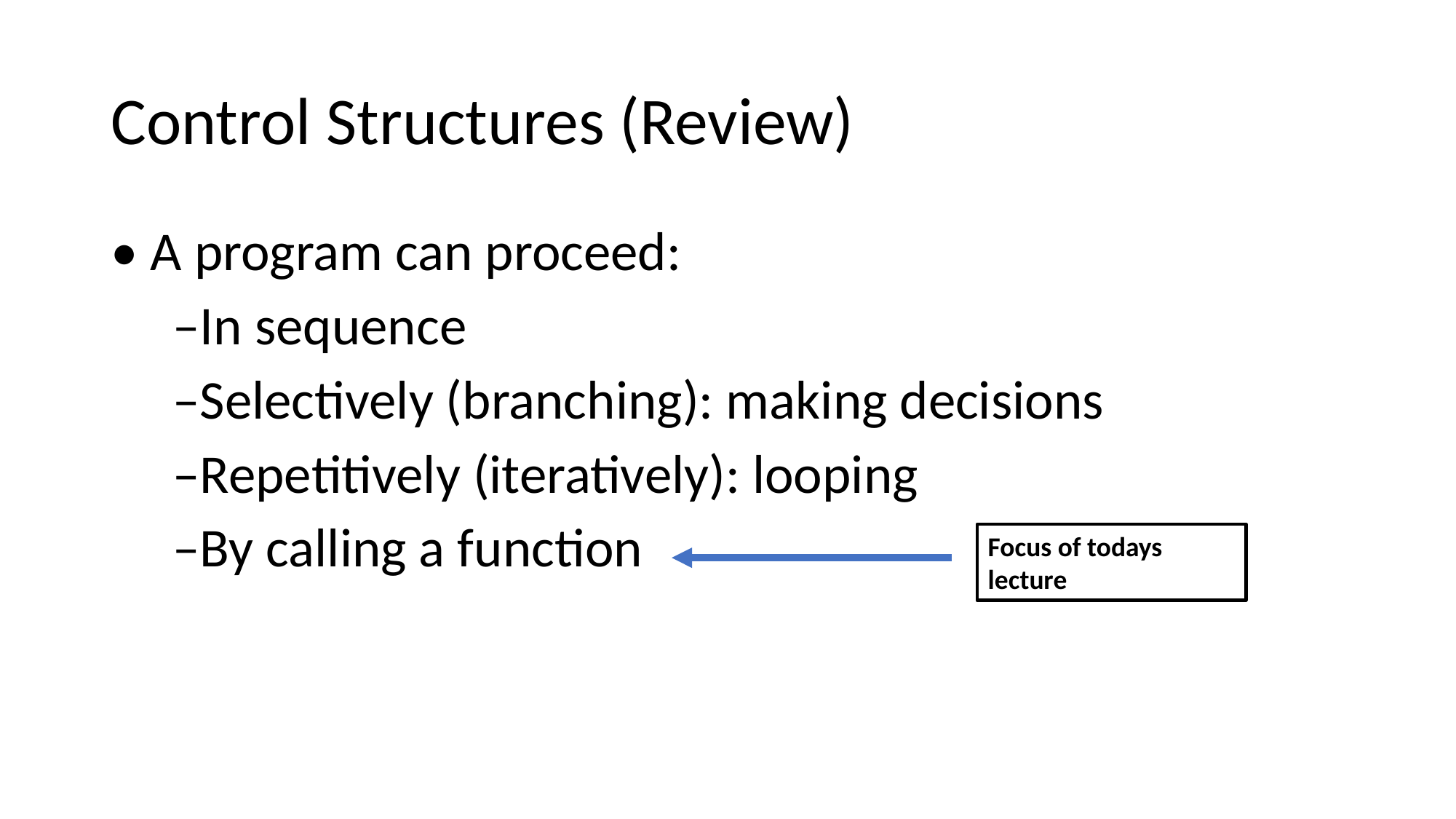

# Control Structures (Review)
• A program can proceed:
     –In sequence
     –Selectively (branching): making decisions
     –Repetitively (iteratively): looping
     –By calling a function

Focus of todays lecture